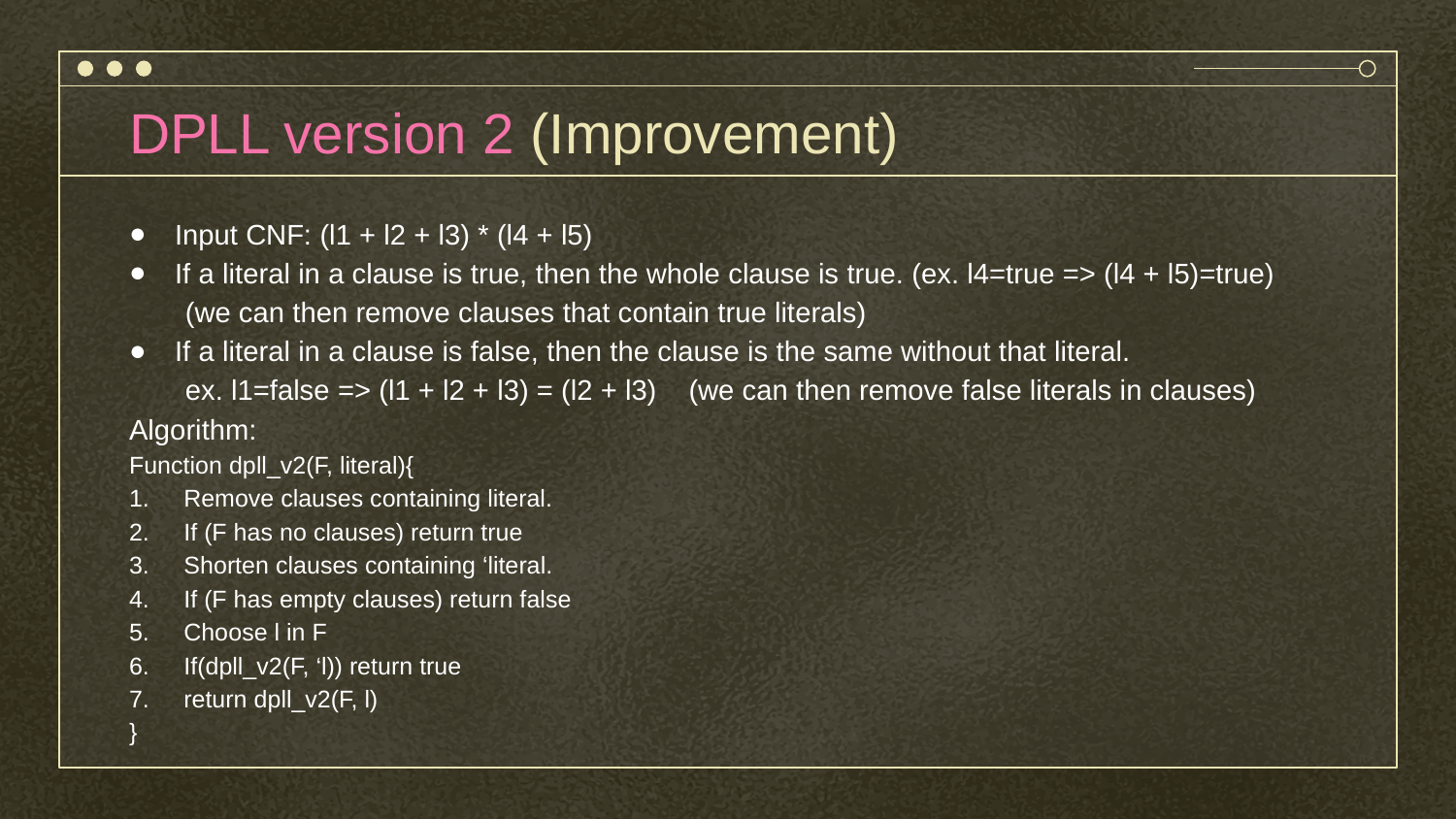

# DPLL version 2 (Improvement)
Input CNF: (l1 + l2 + l3) * (l4 + l5)
If a literal in a clause is true, then the whole clause is true. (ex. l4=true => (l4 + l5)=true)
       (we can then remove clauses that contain true literals)
If a literal in a clause is false, then the clause is the same without that literal.
       ex. l1=false => (l1 + l2 + l3) = (l2 + l3)    (we can then remove false literals in clauses)
Algorithm:
Function dpll_v2(F, literal){
Remove clauses containing literal.
If (F has no clauses) return true
Shorten clauses containing ‘literal.
If (F has empty clauses) return false
Choose l in F
If(dpll_v2(F, ‘l)) return true
return dpll_v2(F, l)
}